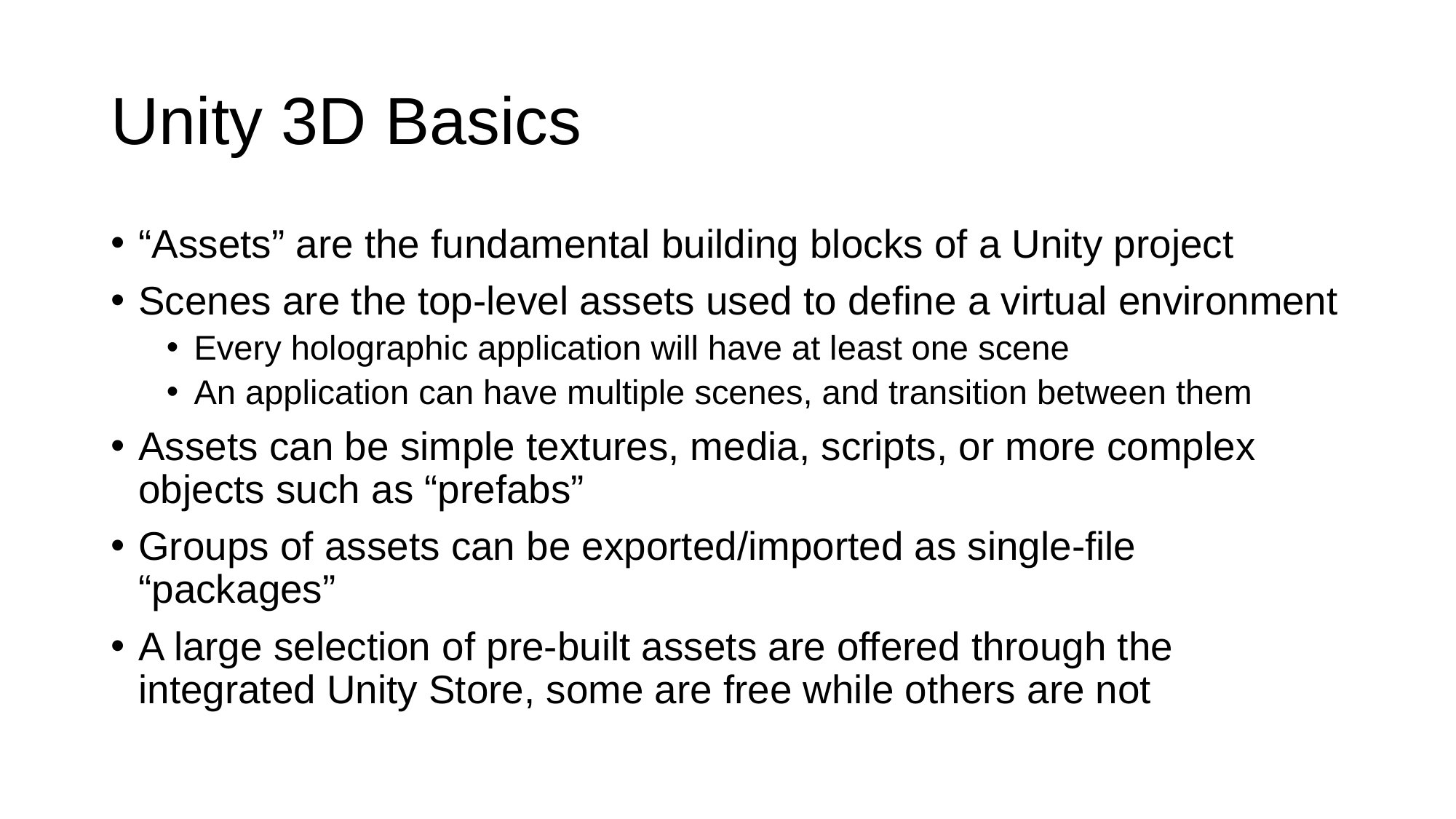

# Unity 3D Basics
“Assets” are the fundamental building blocks of a Unity project
Scenes are the top-level assets used to define a virtual environment
Every holographic application will have at least one scene
An application can have multiple scenes, and transition between them
Assets can be simple textures, media, scripts, or more complex objects such as “prefabs”
Groups of assets can be exported/imported as single-file “packages”
A large selection of pre-built assets are offered through the integrated Unity Store, some are free while others are not